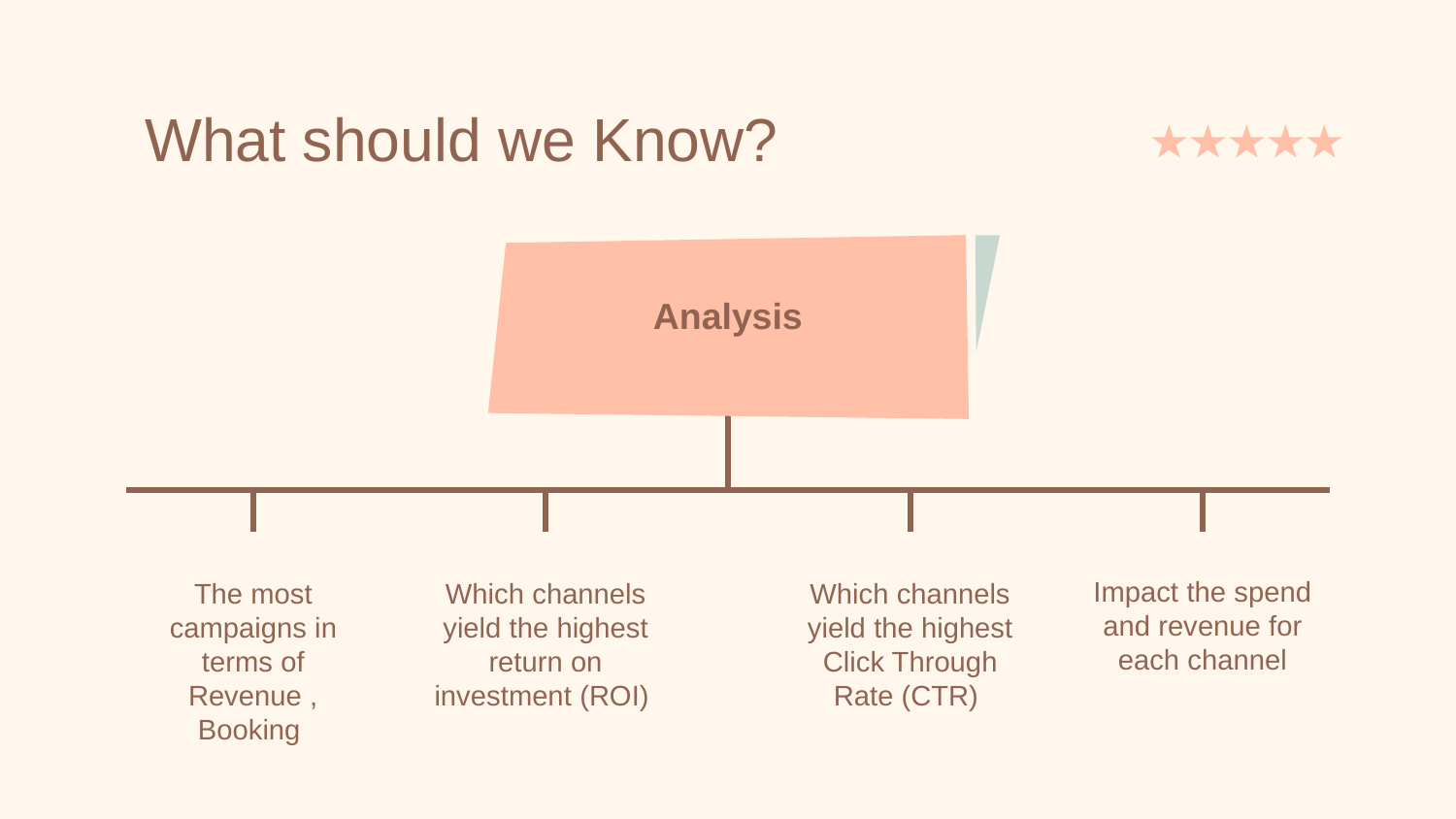

# What should we Know?

Analysis
Impact the spend and revenue for each channel
Which channels yield the highest Click Through Rate (CTR)
Which channels yield the highest return on investment (ROI)
The most campaigns in terms of Revenue , Booking